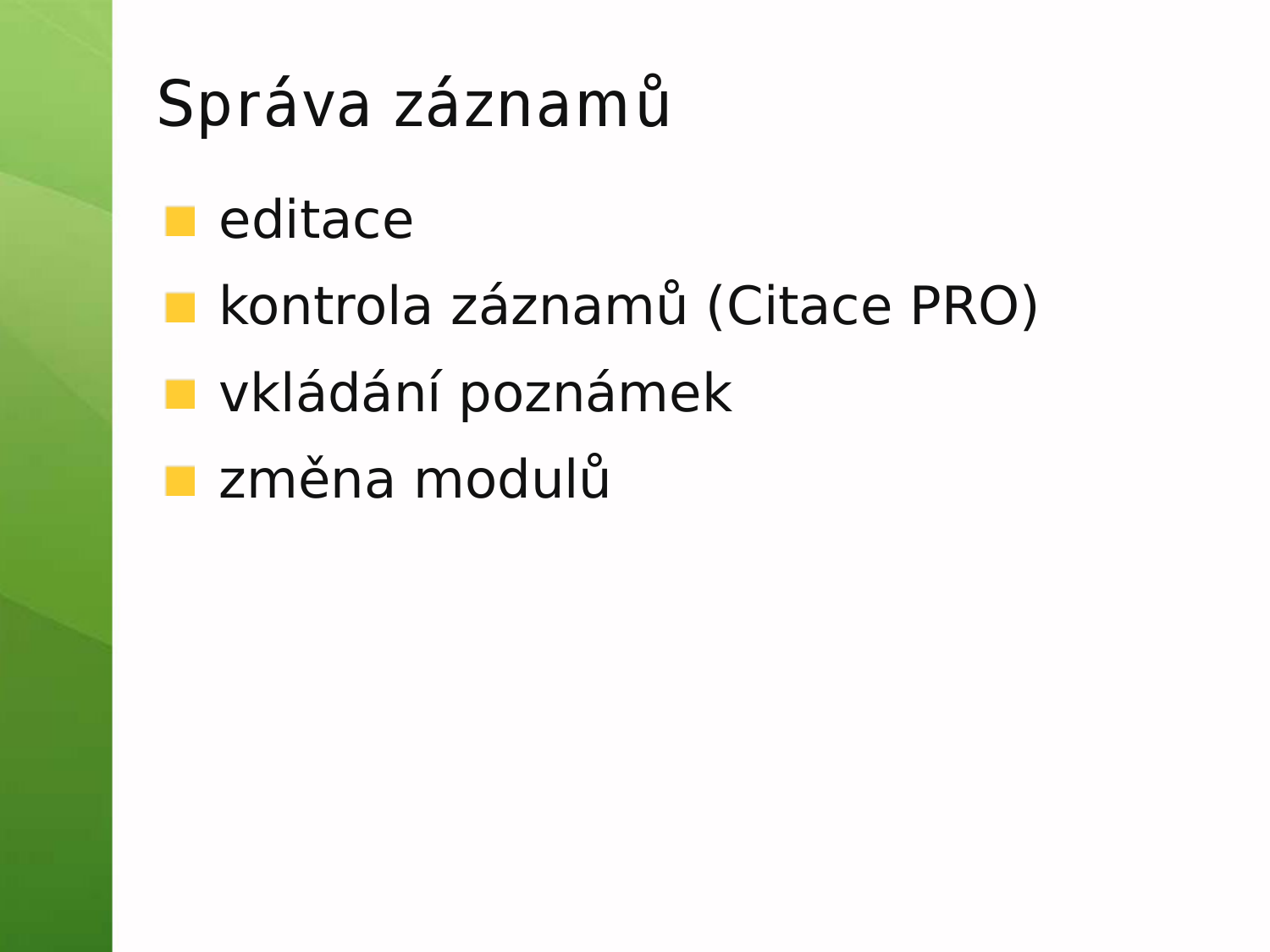

# Správa záznamů
editace
kontrola záznamů (Citace PRO)
vkládání poznámek
změna modulů